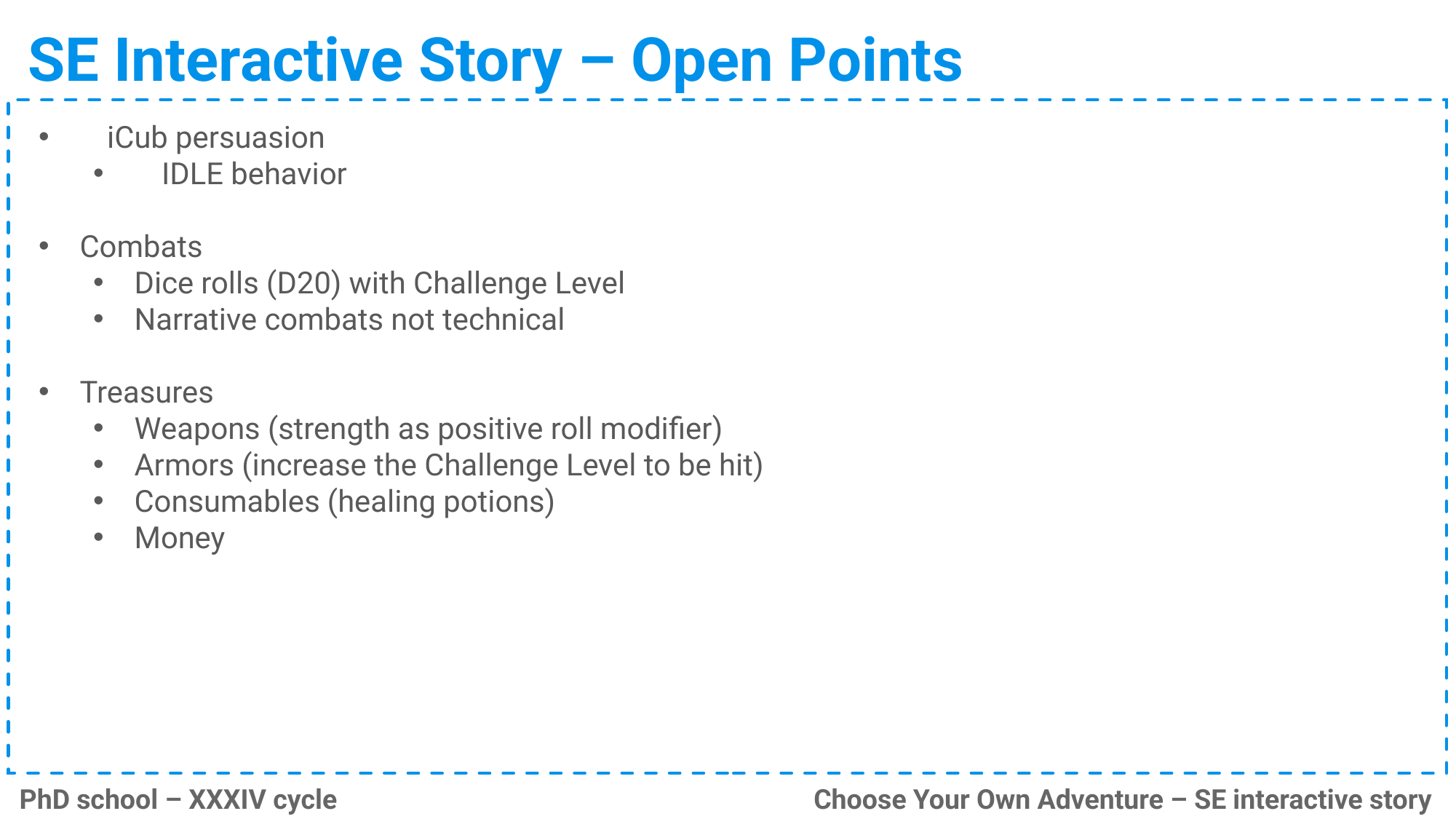

SE Interactive Story – Open Points

iCub persuasion
IDLE behavior

Combats
Dice rolls (D20) with Challenge Level
Narrative combats not technical

Treasures
Weapons (strength as positive roll modifier)
Armors (increase the Challenge Level to be hit)
Consumables (healing potions)
Money